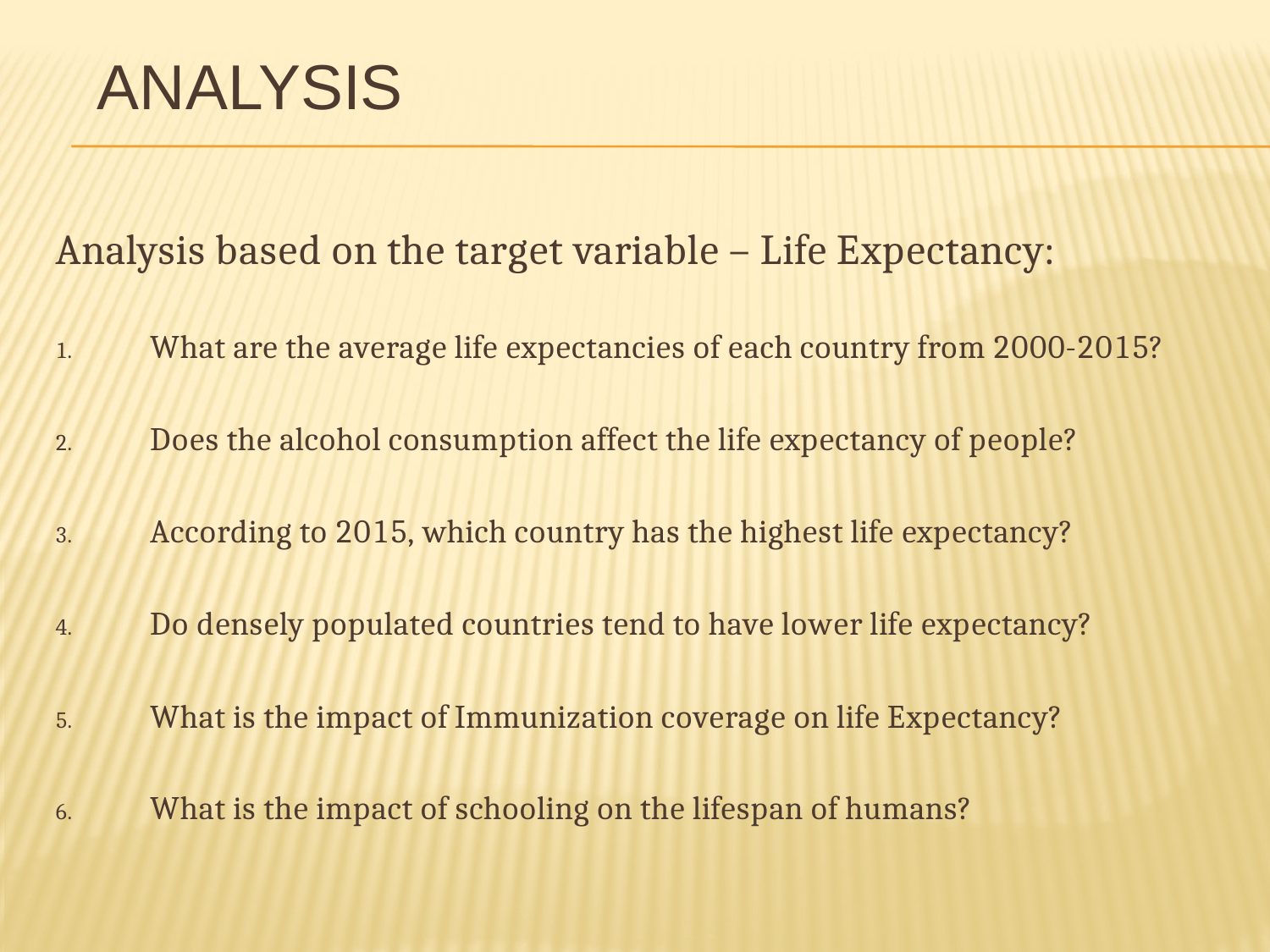

# analysis
Analysis based on the target variable – Life Expectancy:

What are the average life expectancies of each country from 2000-2015?

Does the alcohol consumption affect the life expectancy of people?

According to 2015, which country has the highest life expectancy?

Do densely populated countries tend to have lower life expectancy?

What is the impact of Immunization coverage on life Expectancy?

What is the impact of schooling on the lifespan of humans?